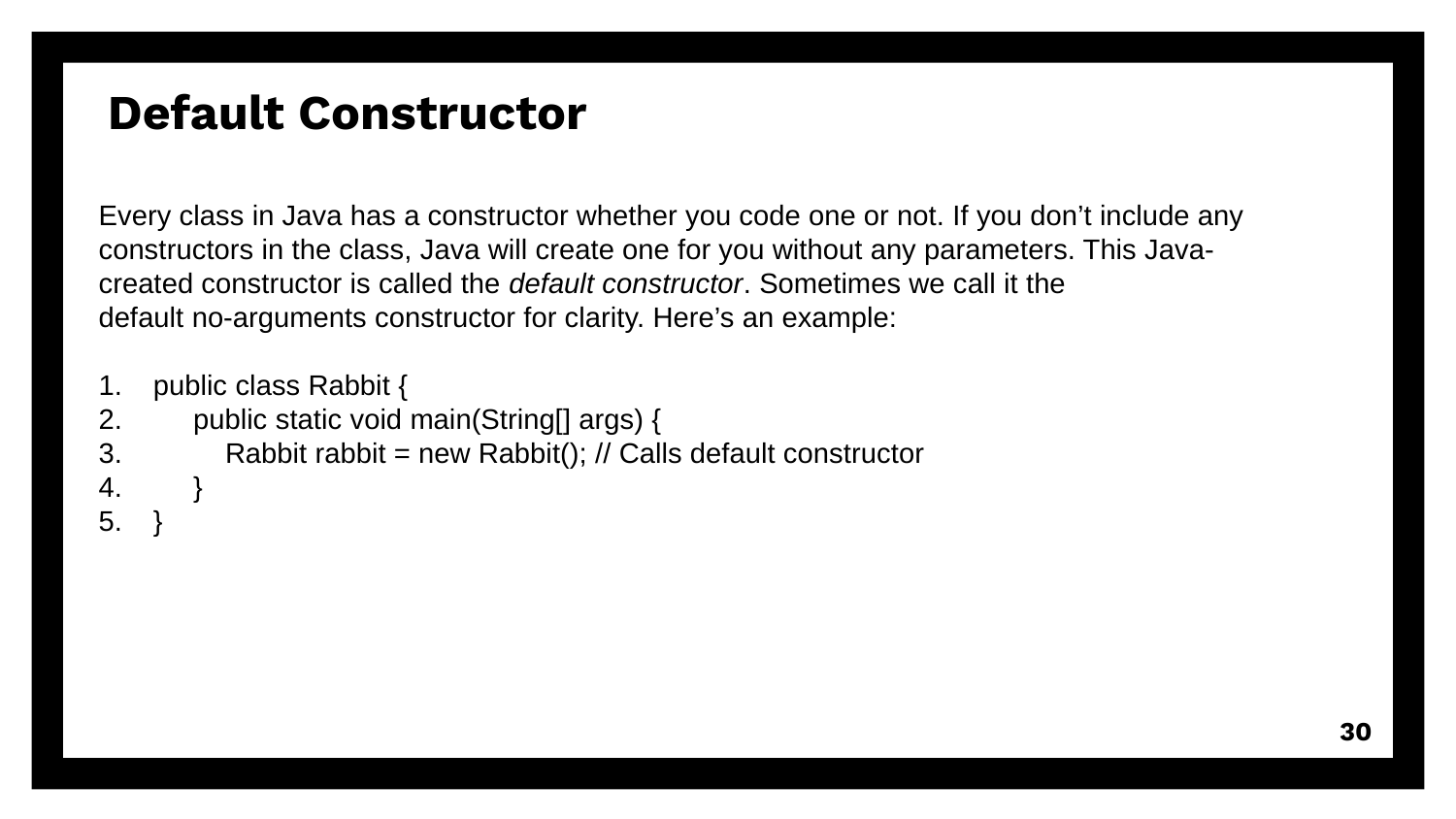

# Default Constructor

Every class in Java has a constructor whether you code one or not. If you don’t include any constructors in the class, Java will create one for you without any parameters. This Java-created constructor is called the default constructor. Sometimes we call it the
default no-arguments constructor for clarity. Here’s an example:

public class Rabbit {
     public static void main(String[] args) {
         Rabbit rabbit = new Rabbit(); // Calls default constructor
     }
}
30